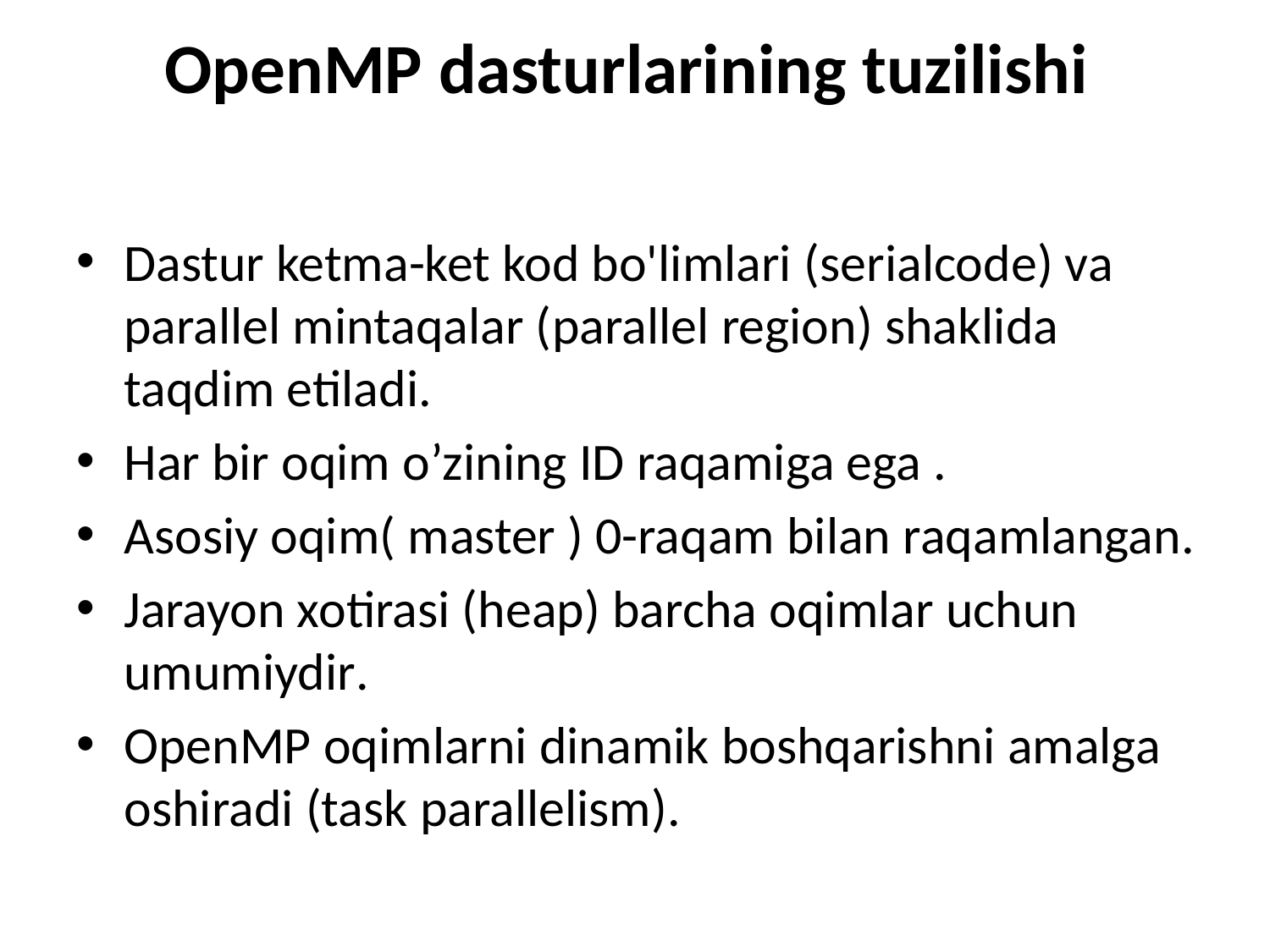

# OpenMP dasturlarining tuzilishi
Dastur ketma-ket kod bo'limlari (serialcode) va parallel mintaqalar (parallel region) shaklida taqdim etiladi.
Har bir oqim o’zining ID raqamiga ega .
Asosiy oqim( master ) 0-raqam bilan raqamlangan.
Jarayon xotirasi (heap) barcha oqimlar uchun umumiydir.
OpenMP oqimlarni dinamik boshqarishni amalga oshiradi (task parallelism).